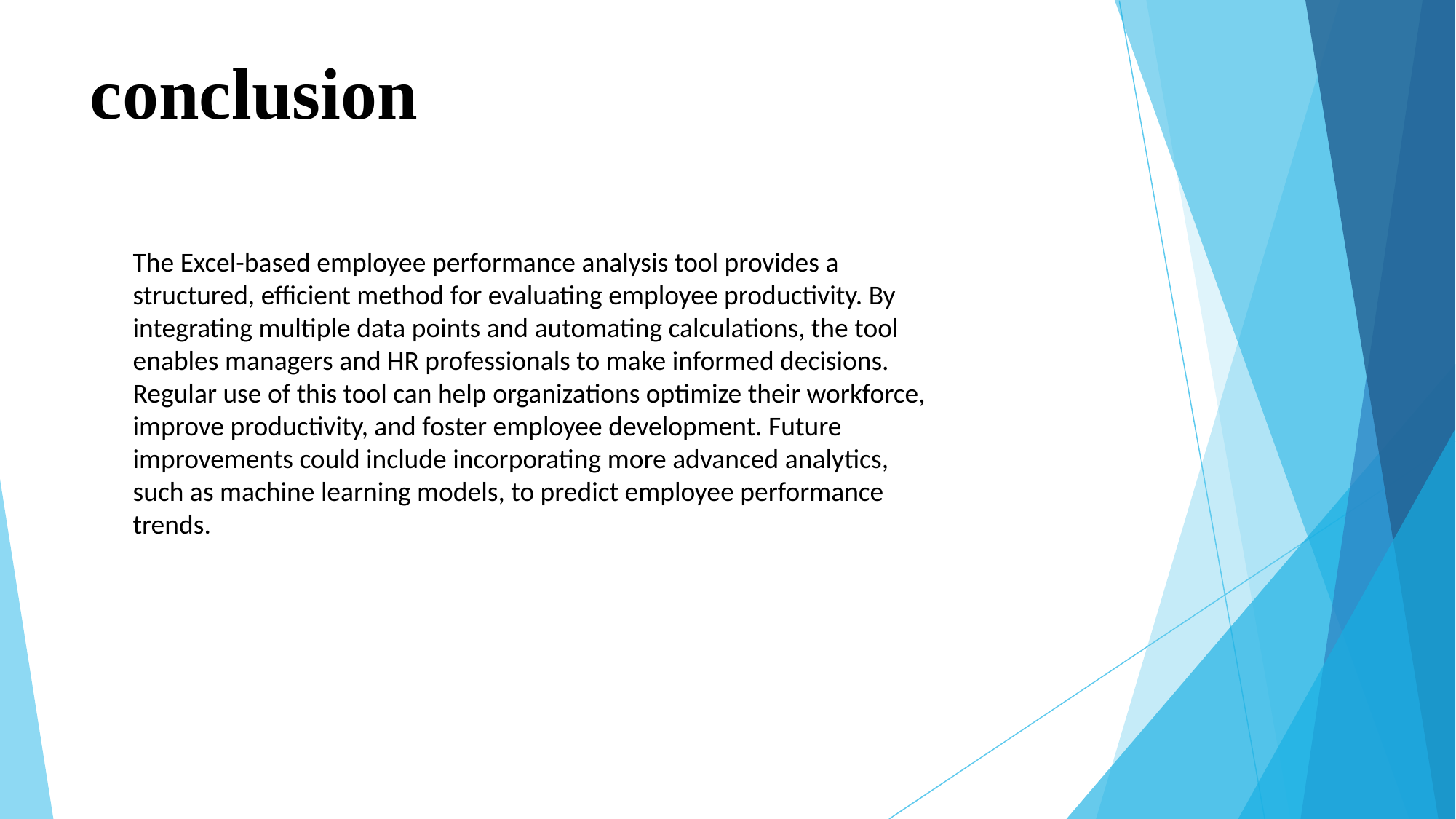

# conclusion
The Excel-based employee performance analysis tool provides a structured, efficient method for evaluating employee productivity. By integrating multiple data points and automating calculations, the tool enables managers and HR professionals to make informed decisions. Regular use of this tool can help organizations optimize their workforce, improve productivity, and foster employee development. Future improvements could include incorporating more advanced analytics, such as machine learning models, to predict employee performance trends.